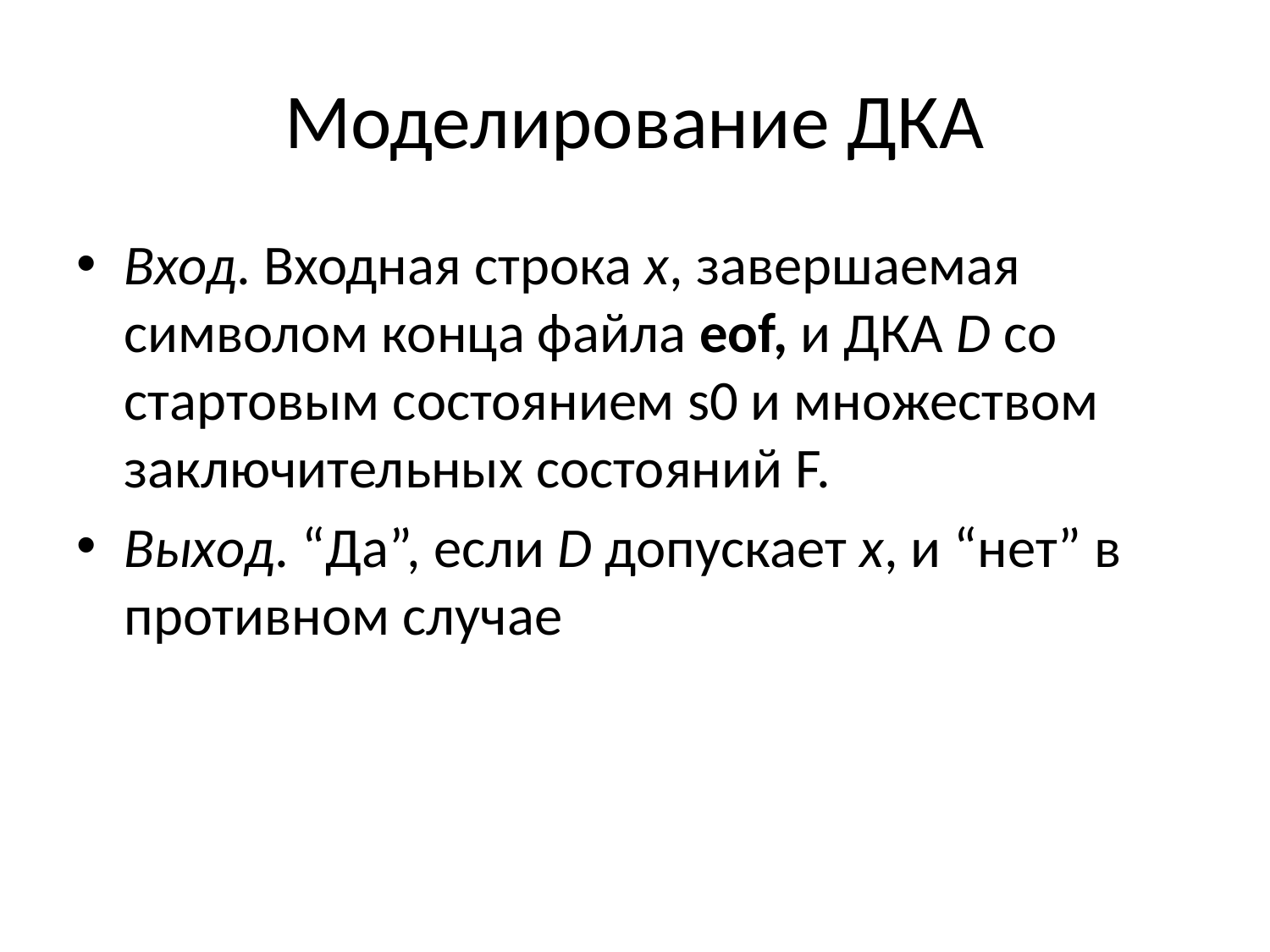

# Моделирование ДКА
Вход. Входная строка x, завершаемая символом конца файла eof, и ДКА D со стартовым состоянием s0 и множеством заключительных состояний F.
Выход. “Да”, если D допускает x, и “нет” в противном случае